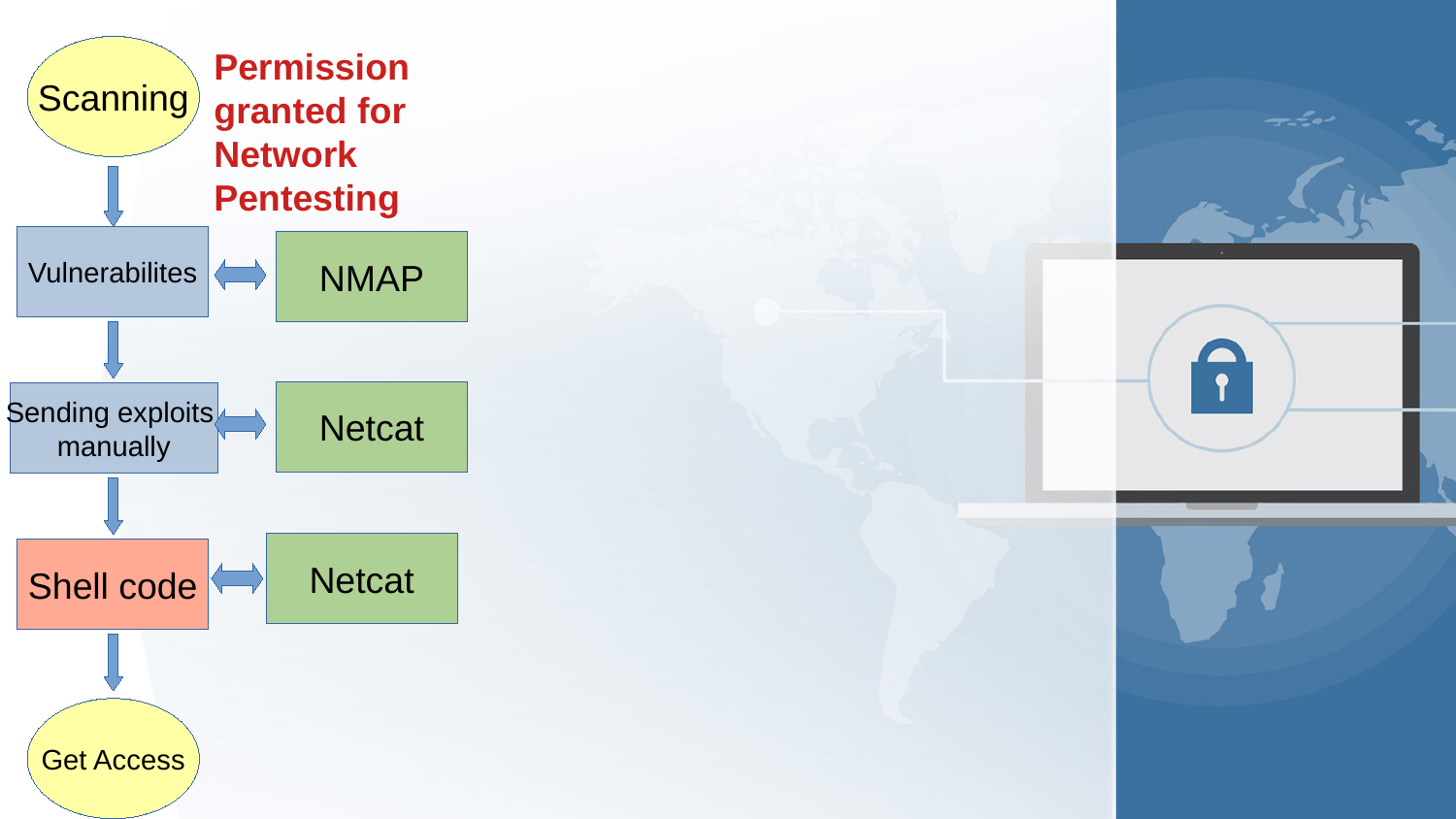

Scanning
Permission granted for
Network Pentesting

Vulnerabilites
NMAP

Netcat
Sending exploits
manually

Netcat
Shell code

Get Access